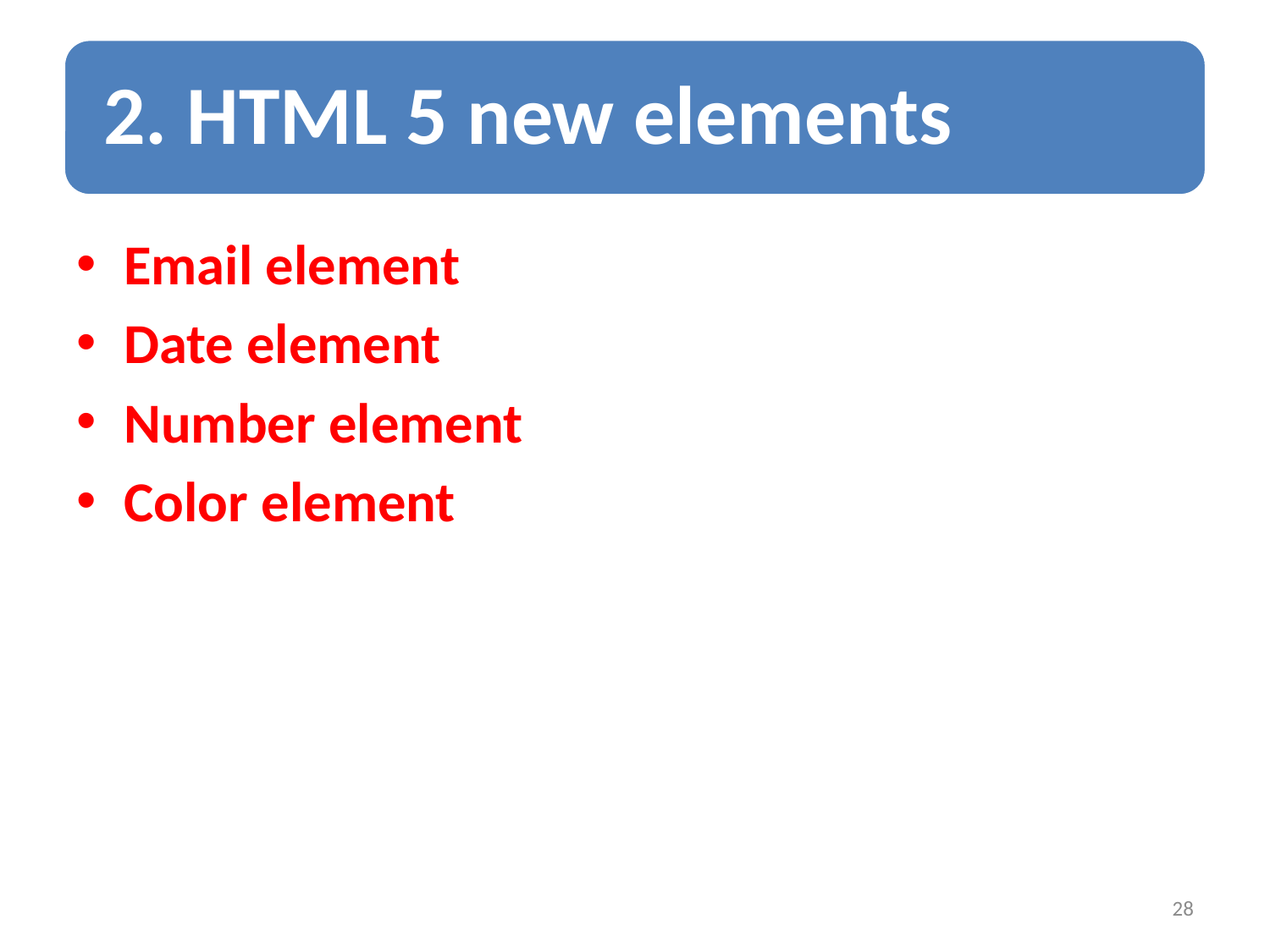

2. HTML 5 new elements
Email element
Date element
Number element
Color element
28